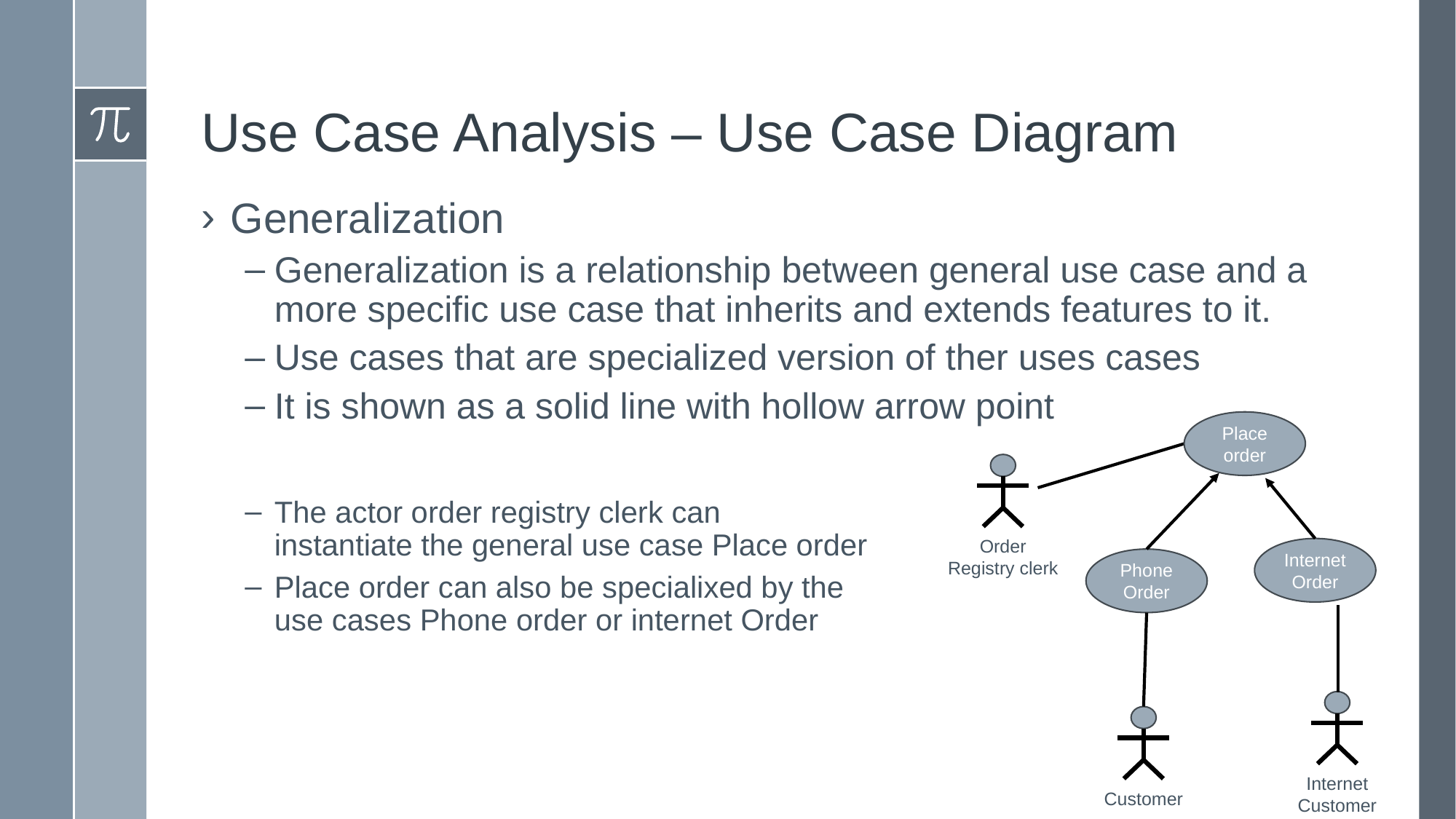

# Use Case Analysis – Use Case Diagram
Generalization
Generalization is a relationship between general use case and a more specific use case that inherits and extends features to it.
Use cases that are specialized version of ther uses cases
It is shown as a solid line with hollow arrow point

The actor order registry clerk can
instantiate the general use case Place order
Place order can also be specialixed by the
use cases Phone order or internet Order
Place order
Internet Order
Phone Order

Order Registry clerk

Internet Customer

Customer